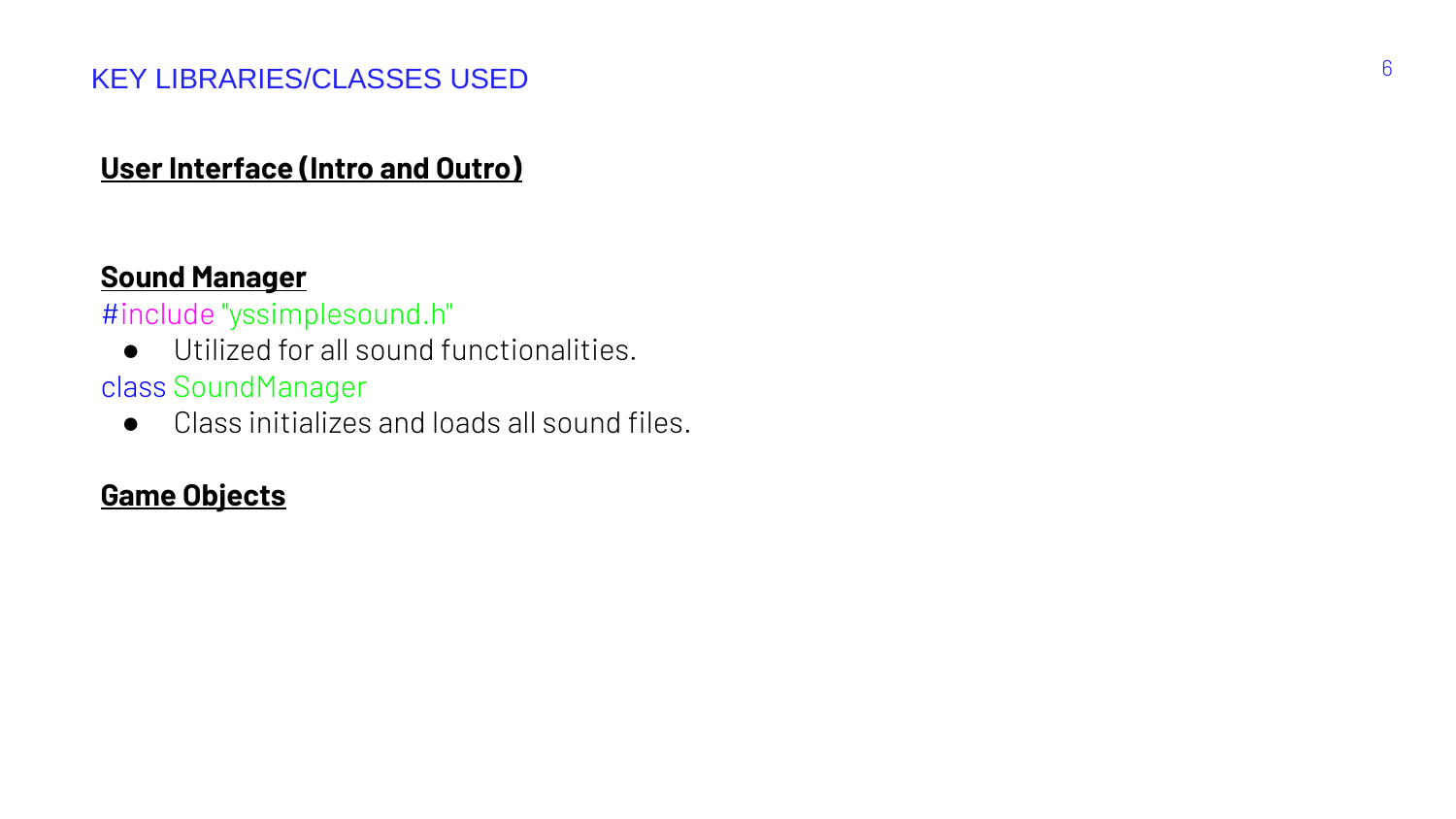

6
KEY LIBRARIES/CLASSES USED
User Interface (Intro and Outro)

Sound Manager
#include "yssimplesound.h"
Utilized for all sound functionalities.
class SoundManager
Class initializes and loads all sound files.

Game Objects
ey